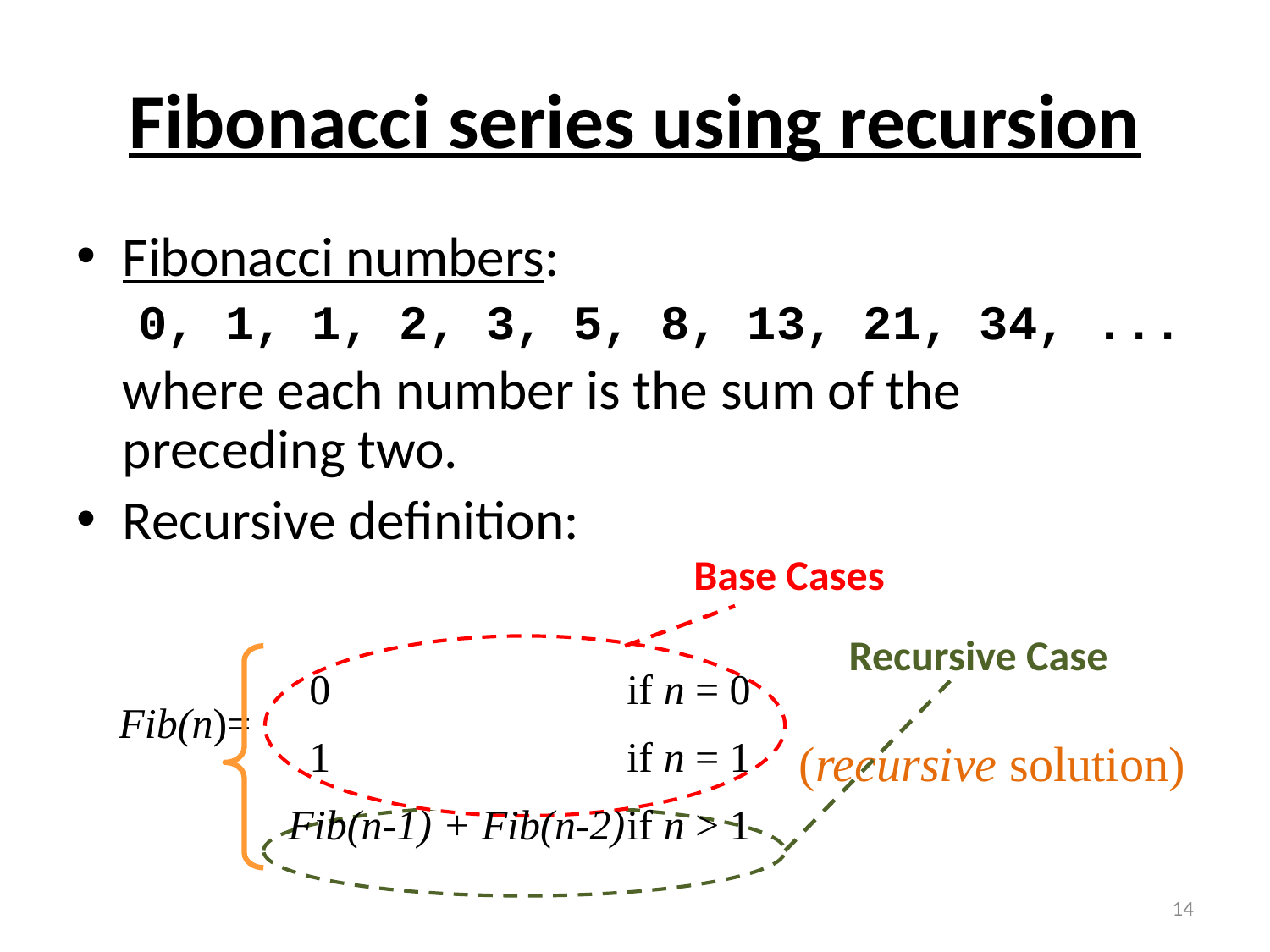

# Fibonacci series using recursion
Fibonacci numbers:
0, 1, 1, 2, 3, 5, 8, 13, 21, 34, ...
	where each number is the sum of the preceding two.
Recursive definition:

Base Cases
Recursive Case

	      0			if n = 0
Fib(n)=
	      1 			if n = 1

	    Fib(n-1) + Fib(n-2)	if n > 1
(recursive solution)

14